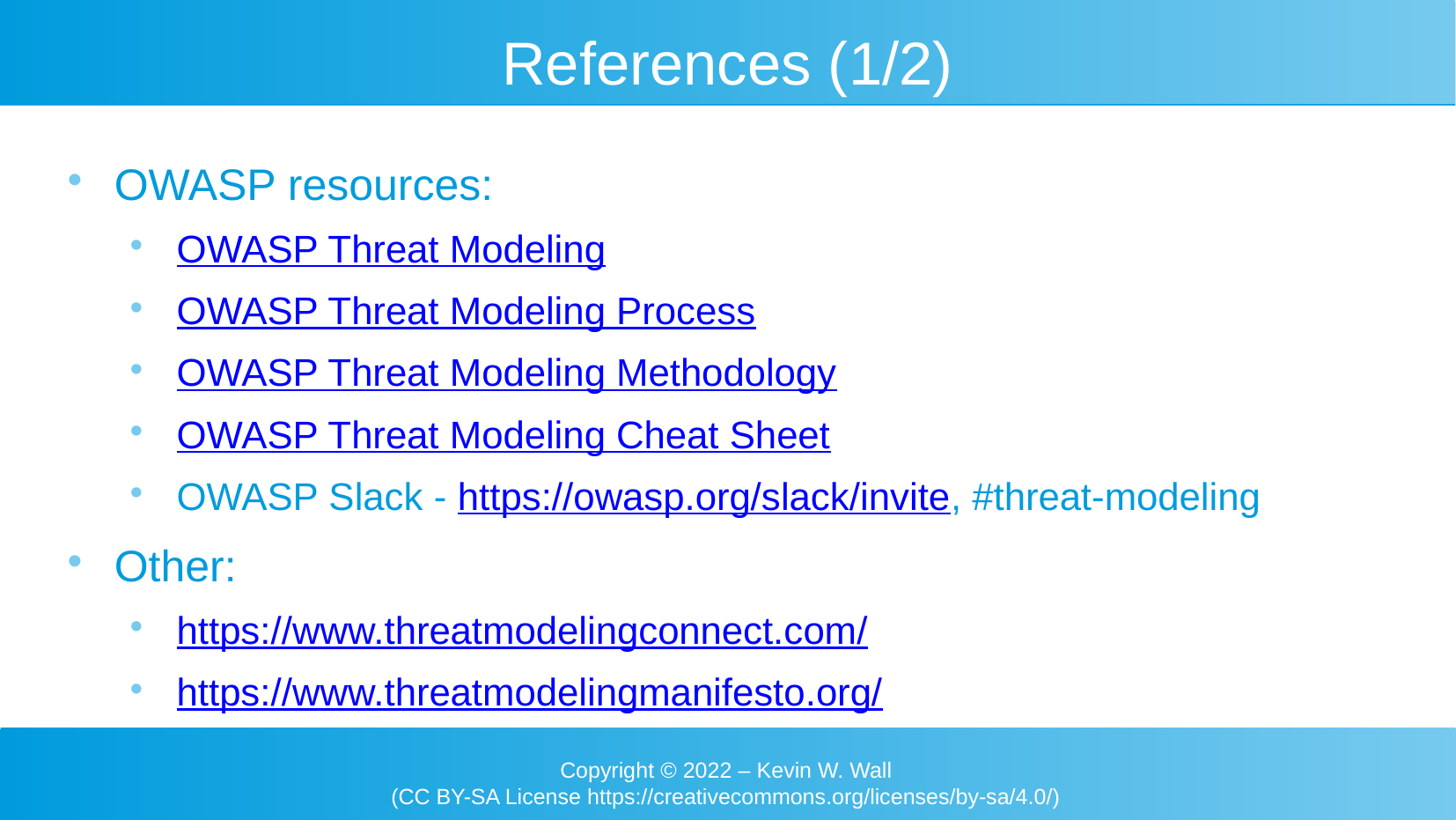

References (1/2)
OWASP resources:
OWASP Threat Modeling
OWASP Threat Modeling Process
OWASP Threat Modeling Methodology
OWASP Threat Modeling Cheat Sheet
OWASP Slack - https://owasp.org/slack/invite, #threat-modeling
Other:
https://www.threatmodelingconnect.com/
https://www.threatmodelingmanifesto.org/